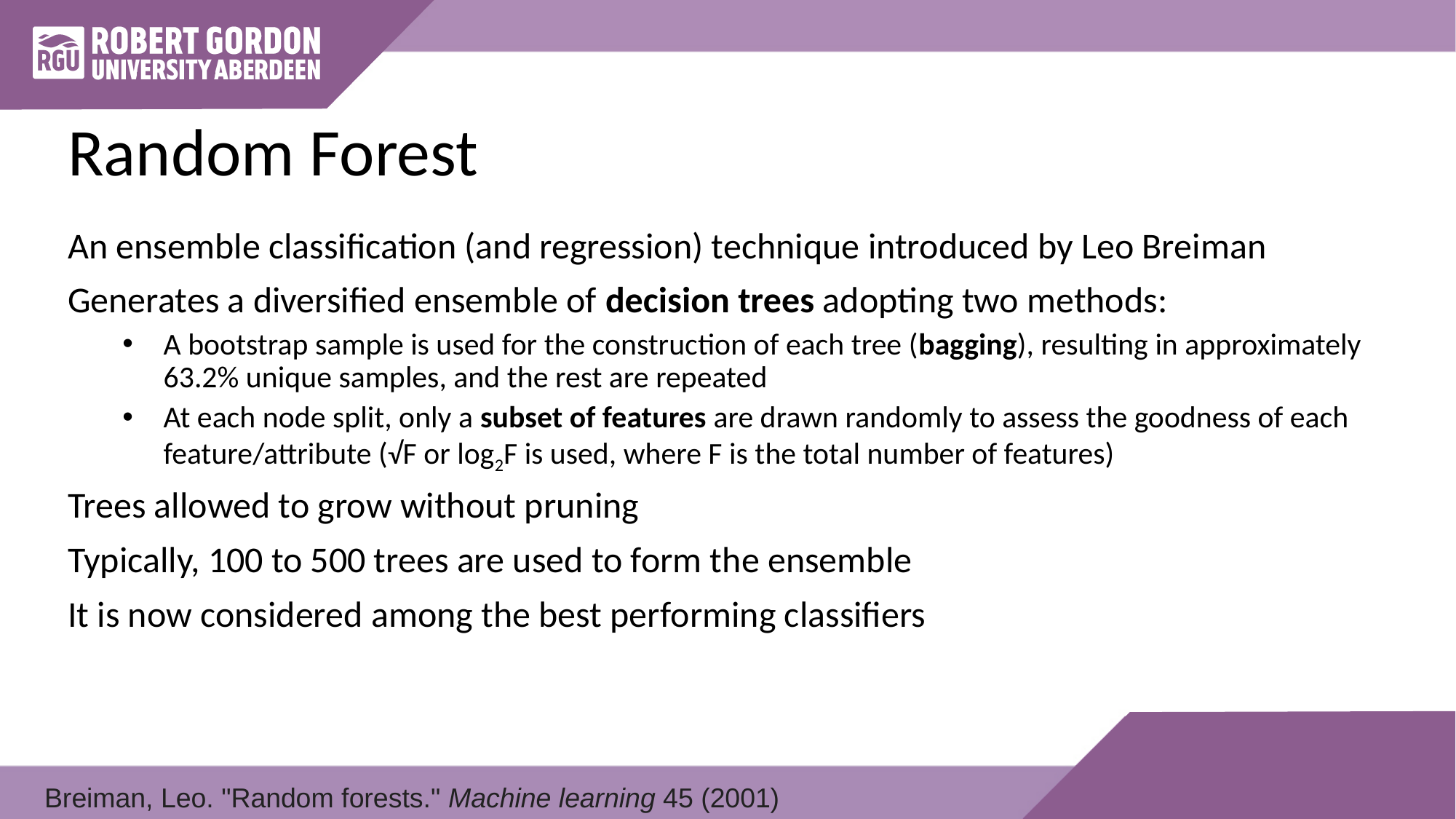

# Random Forest
An ensemble classification (and regression) technique introduced by Leo Breiman
Generates a diversified ensemble of decision trees adopting two methods:
A bootstrap sample is used for the construction of each tree (bagging), resulting in approximately 63.2% unique samples, and the rest are repeated
At each node split, only a subset of features are drawn randomly to assess the goodness of each feature/attribute (√F or log2F is used, where F is the total number of features)
Trees allowed to grow without pruning
Typically, 100 to 500 trees are used to form the ensemble
It is now considered among the best performing classifiers
Breiman, Leo. "Random forests." Machine learning 45 (2001)